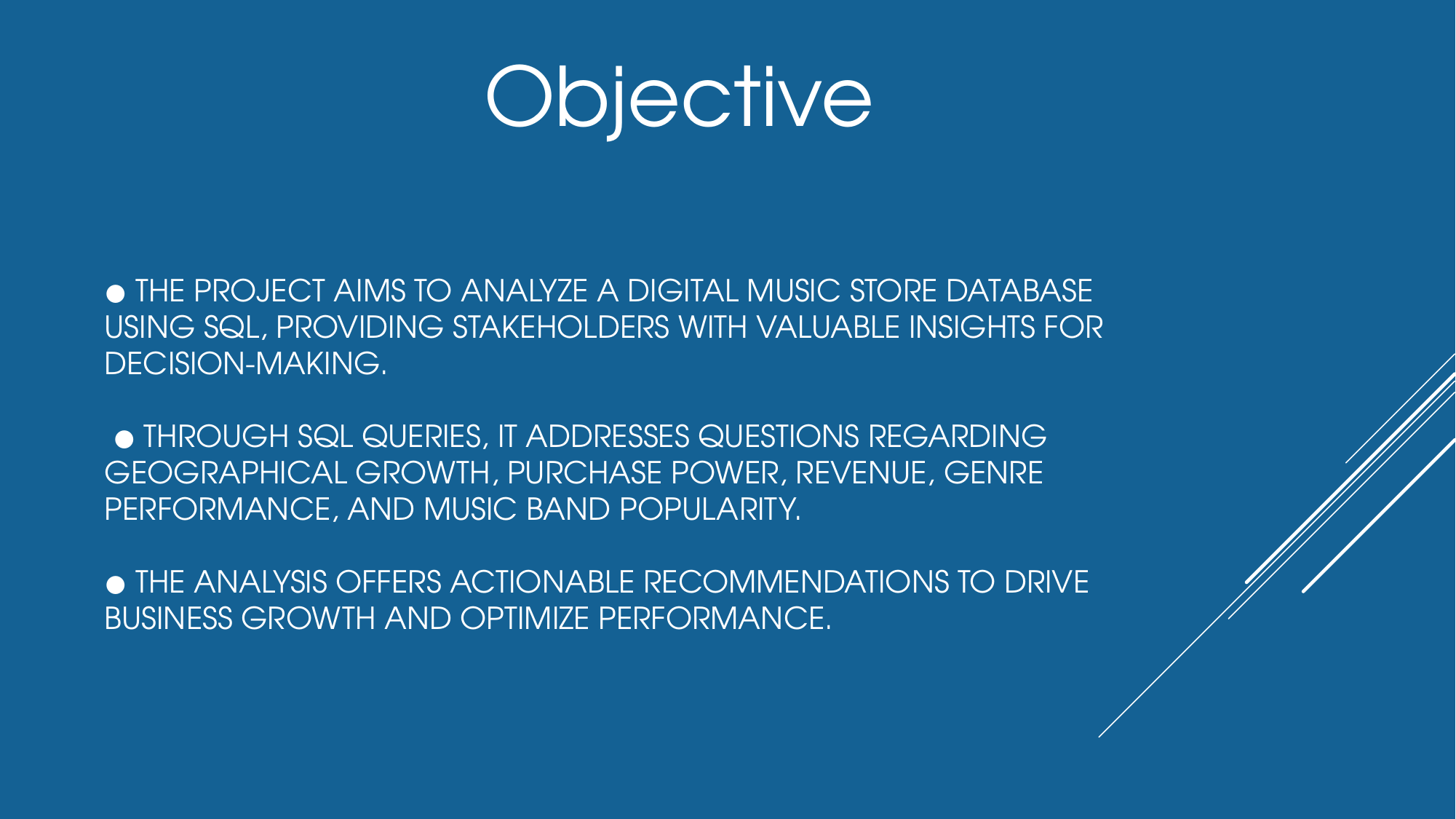

Objective
● THE PROJECT AIMS TO ANALYZE A DIGITAL MUSIC STORE DATABASE USING SQL, PROVIDING STAKEHOLDERS WITH VALUABLE INSIGHTS FOR DECISION-MAKING.

 ● THROUGH SQL QUERIES, IT ADDRESSES QUESTIONS REGARDING GEOGRAPHICAL GROWTH, PURCHASE POWER, REVENUE, GENRE PERFORMANCE, AND MUSIC BAND POPULARITY.

● THE ANALYSIS OFFERS ACTIONABLE RECOMMENDATIONS TO DRIVE BUSINESS GROWTH AND OPTIMIZE PERFORMANCE.